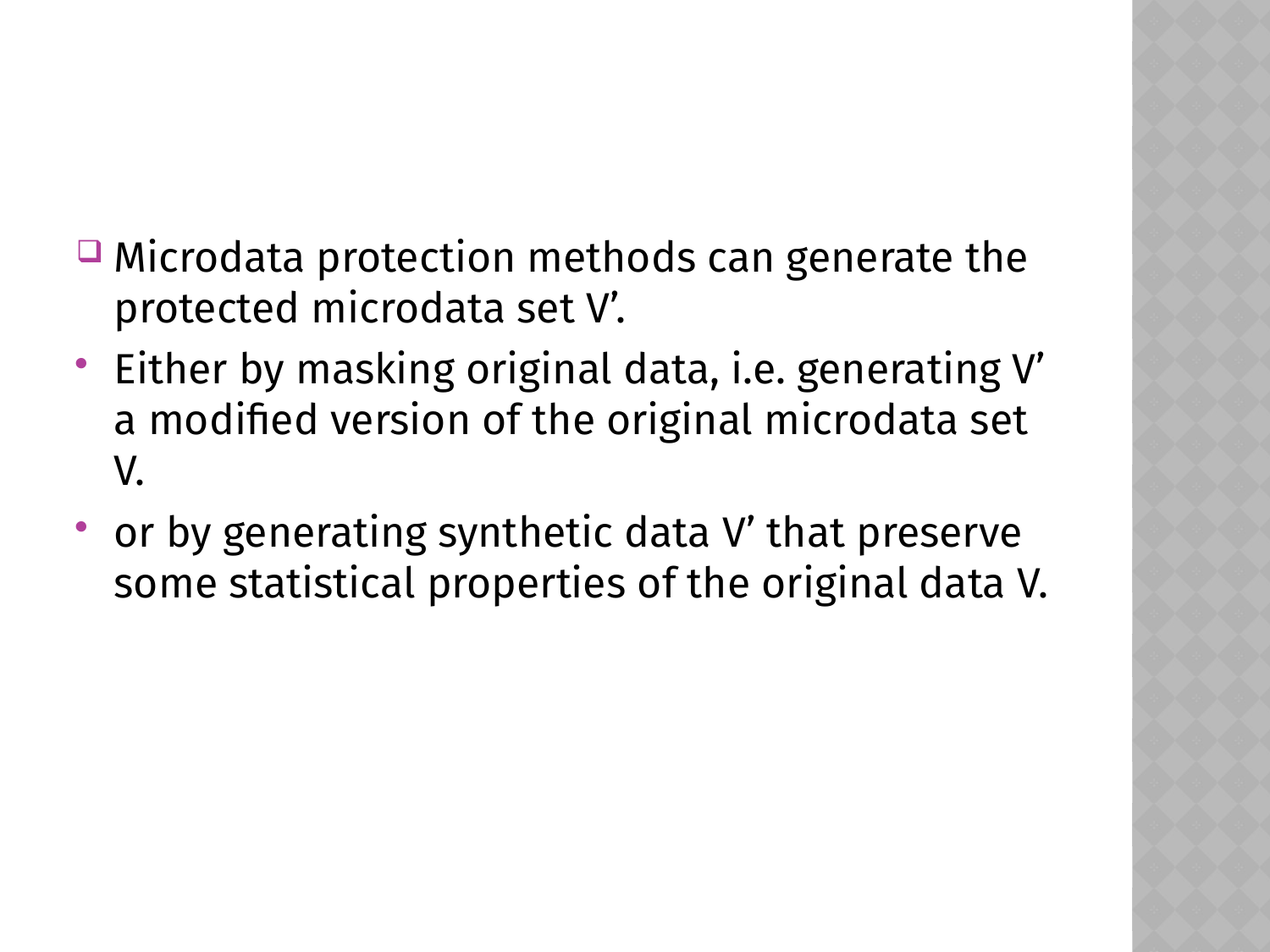

#
Microdata protection methods can generate the protected microdata set V’.
Either by masking original data, i.e. generating V’ a modified version of the original microdata set V.
or by generating synthetic data V’ that preserve some statistical properties of the original data V.